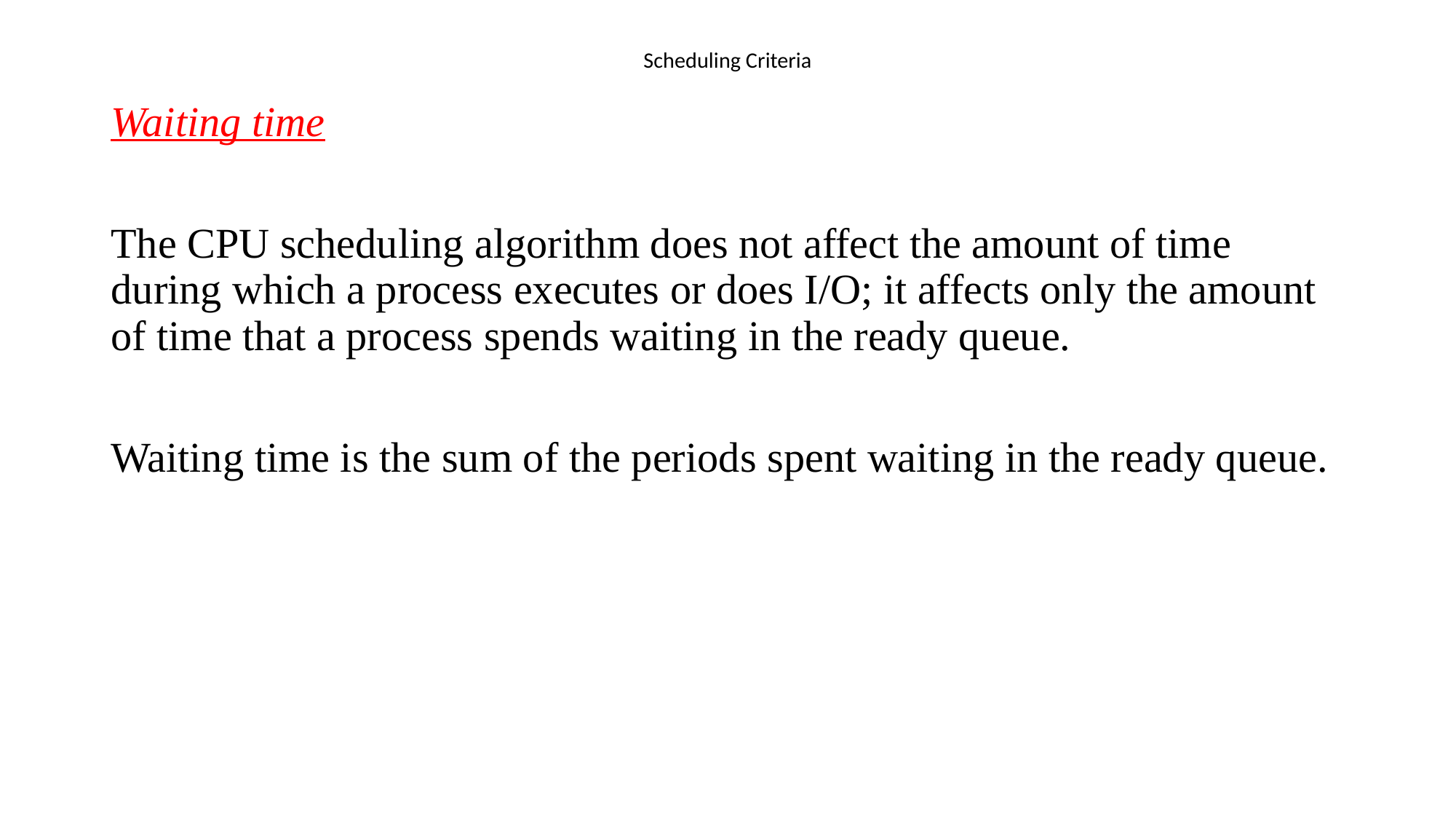

# Scheduling Criteria
Waiting time

The CPU scheduling algorithm does not affect the amount of time during which a process executes or does I/O; it affects only the amount of time that a process spends waiting in the ready queue.

Waiting time is the sum of the periods spent waiting in the ready queue.